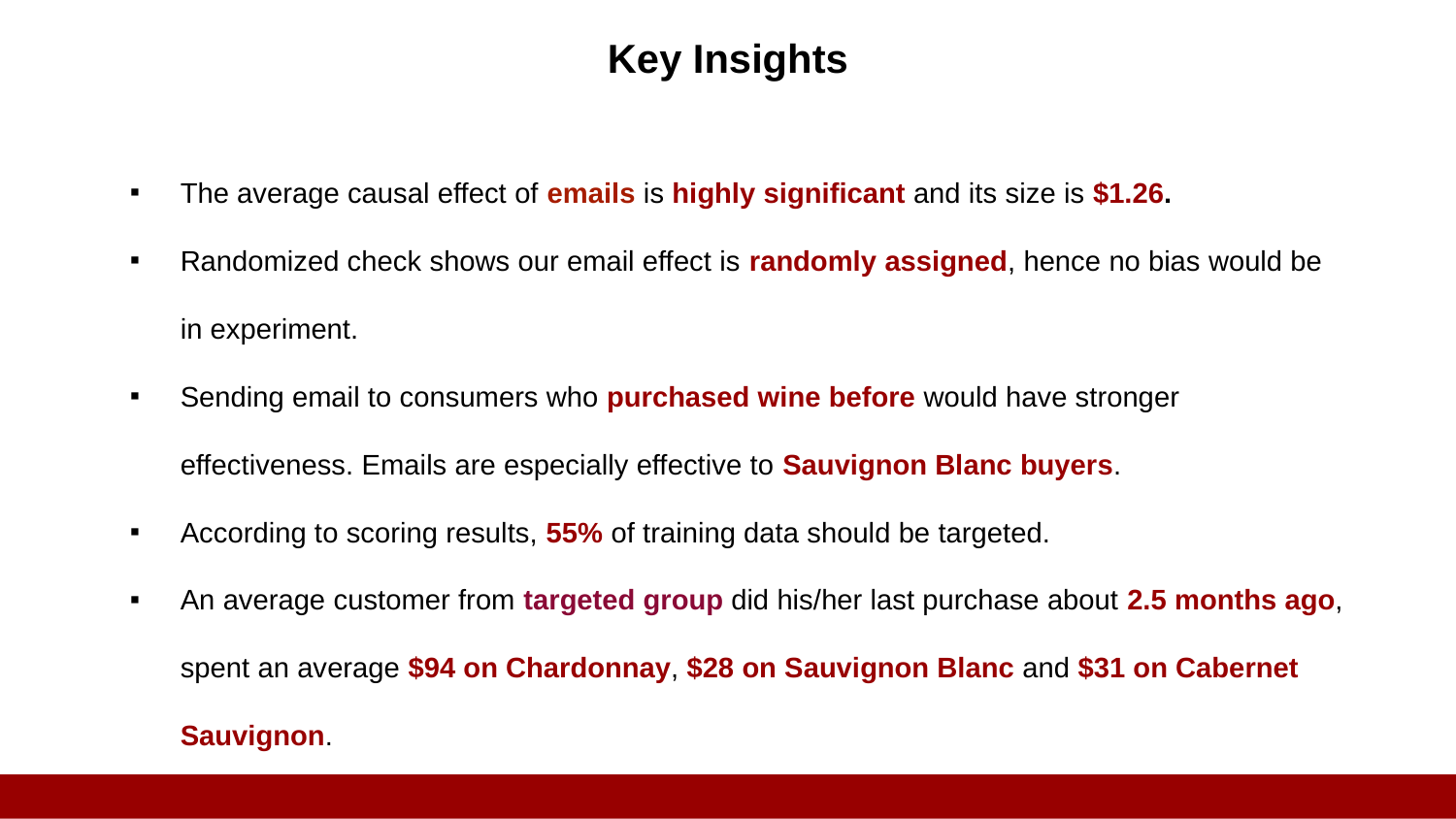

Key Insights
The average causal effect of emails is highly significant and its size is $1.26.
Randomized check shows our email effect is randomly assigned, hence no bias would be in experiment.
Sending email to consumers who purchased wine before would have stronger effectiveness. Emails are especially effective to Sauvignon Blanc buyers.
According to scoring results, 55% of training data should be targeted.
An average customer from targeted group did his/her last purchase about 2.5 months ago, spent an average $94 on Chardonnay, $28 on Sauvignon Blanc and $31 on Cabernet Sauvignon.